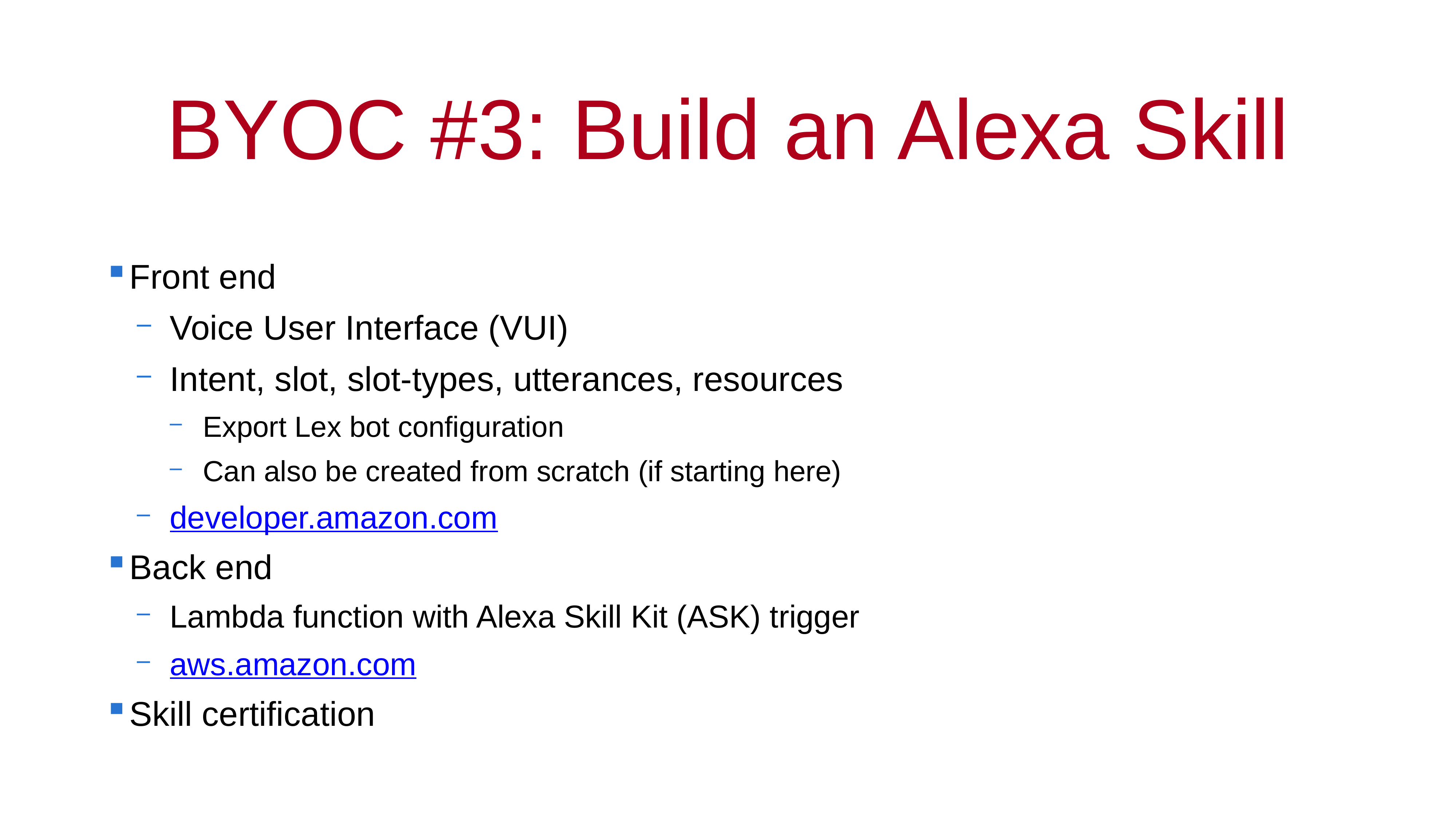

# BYOC #3: Build an Alexa Skill

Front end
Voice User Interface (VUI)
Intent, slot, slot-types, utterances, resources
Export Lex bot configuration
Can also be created from scratch (if starting here)
developer.amazon.com
Back end
Lambda function with Alexa Skill Kit (ASK) trigger
aws.amazon.com
Skill certification
23